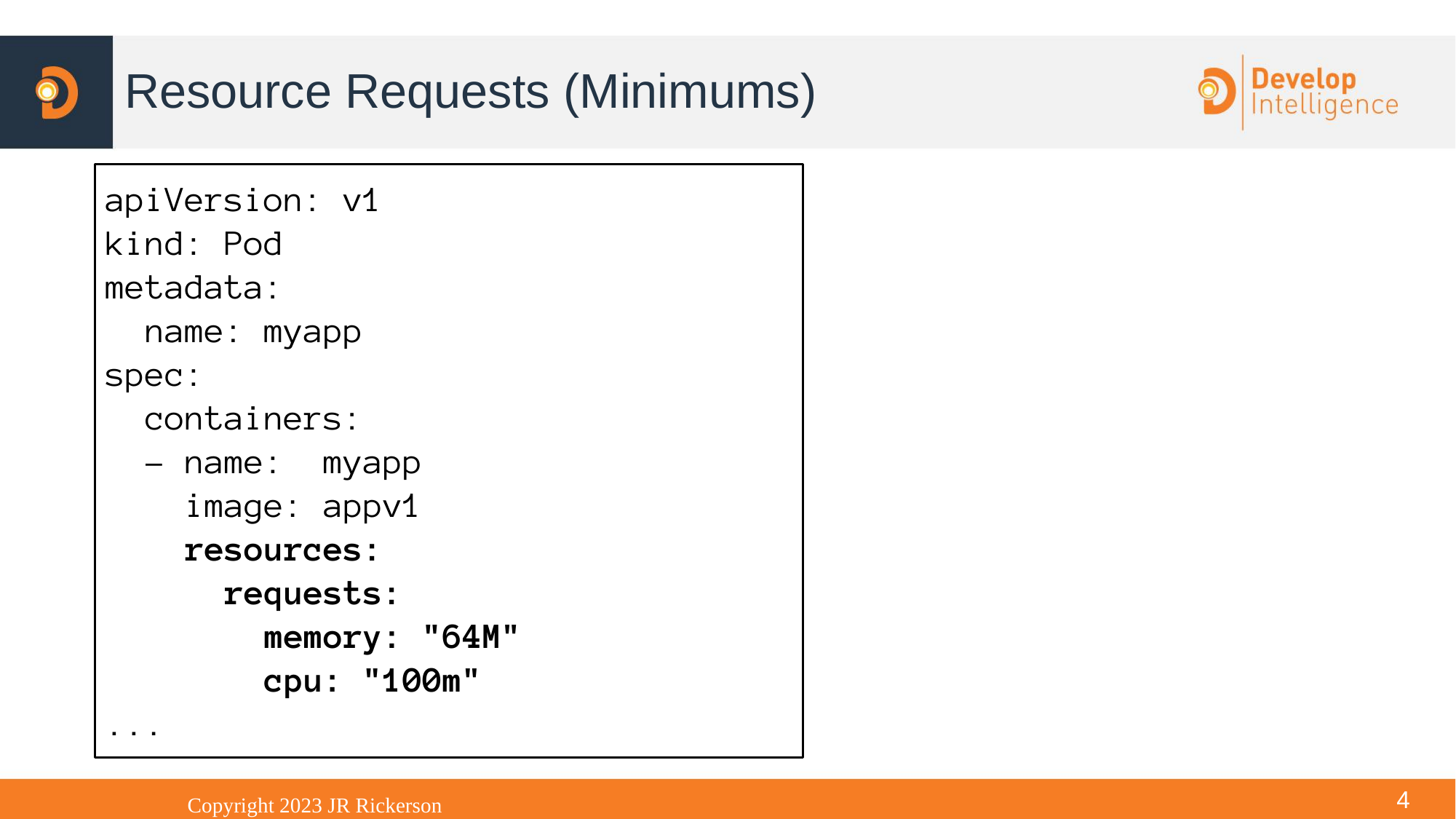

# Resource Requests (Minimums)
apiVersion: v1
kind: Pod
metadata:
  name: myapp
spec:
  containers:
  - name:  myapp
    image: appv1
    resources:
      requests:
        memory: "64M"
        cpu: "100m"
...

4
Copyright 2023 JR Rickerson